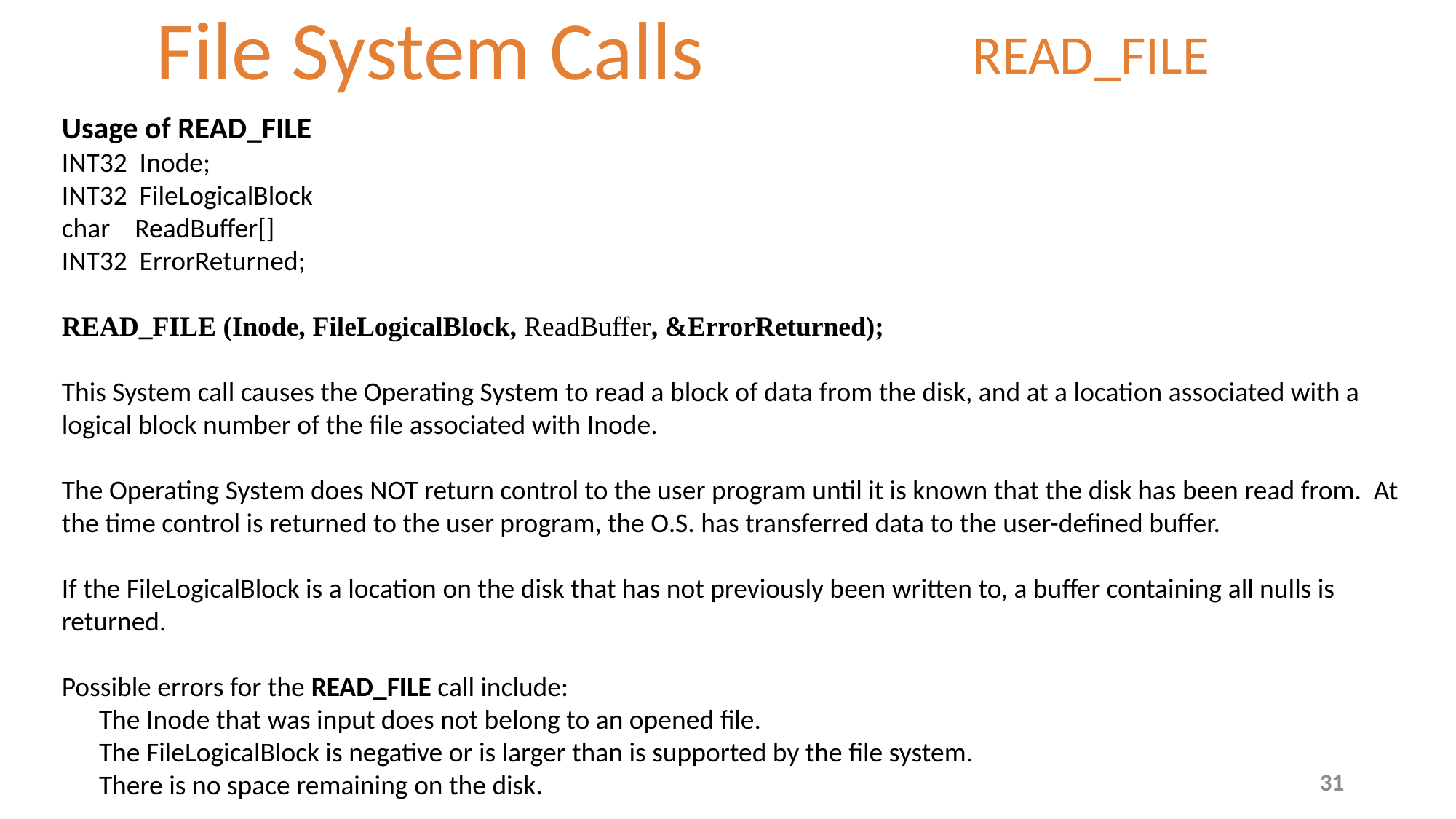

# File System Calls
READ_FILE
Usage of READ_FILE
INT32  Inode;
INT32  FileLogicalBlock
char    ReadBuffer[]
INT32  ErrorReturned;

READ_FILE (Inode, FileLogicalBlock, ReadBuffer, &ErrorReturned);

This System call causes the Operating System to read a block of data from the disk, and at a location associated with a logical block number of the file associated with Inode.

The Operating System does NOT return control to the user program until it is known that the disk has been read from.  At the time control is returned to the user program, the O.S. has transferred data to the user-defined buffer.

If the FileLogicalBlock is a location on the disk that has not previously been written to, a buffer containing all nulls is returned.

Possible errors for the READ_FILE call include:
      The Inode that was input does not belong to an opened file.
      The FileLogicalBlock is negative or is larger than is supported by the file system.
      There is no space remaining on the disk.
31